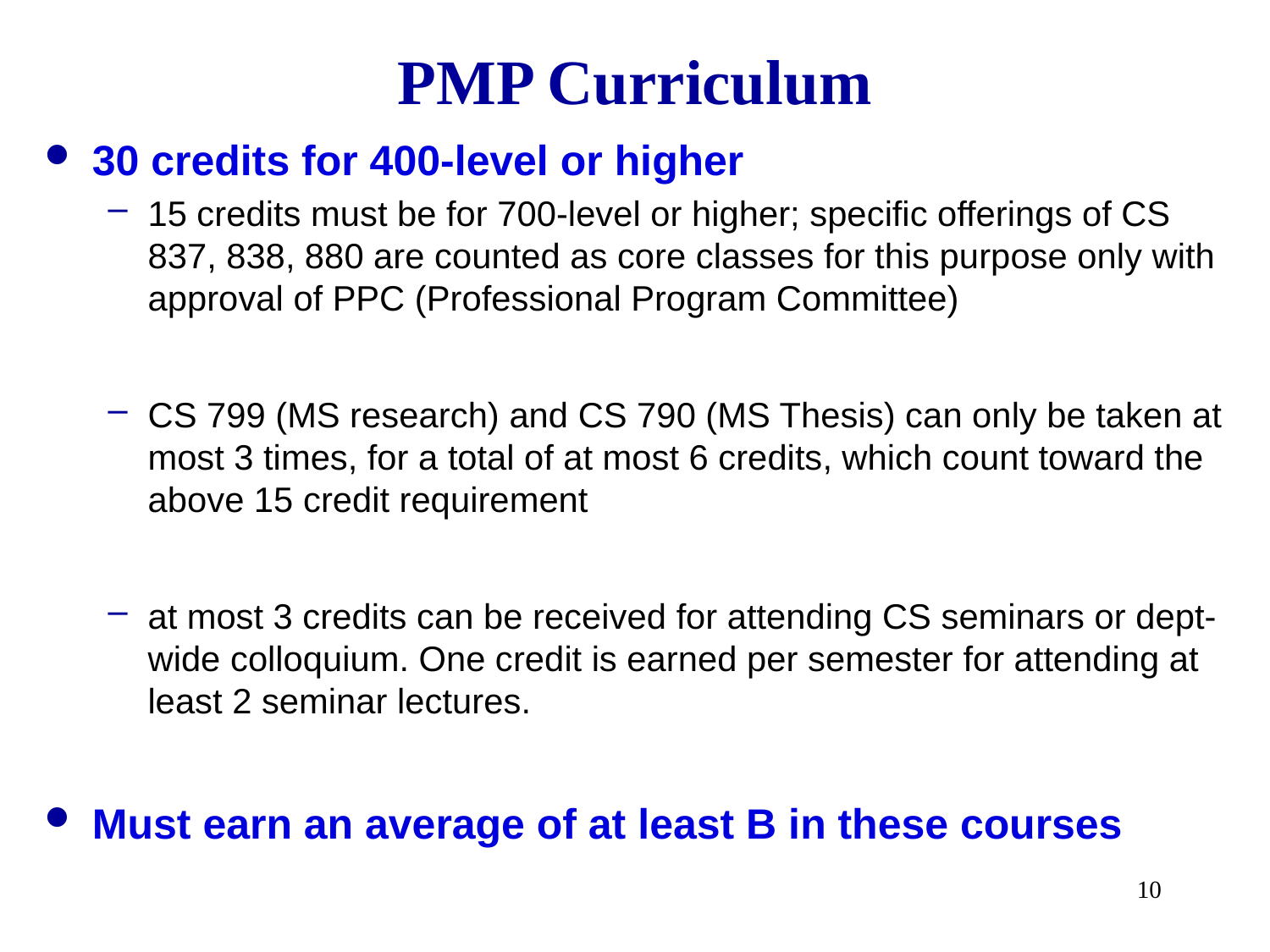

# PMP Curriculum
30 credits for 400-level or higher
15 credits must be for 700-level or higher; specific offerings of CS 837, 838, 880 are counted as core classes for this purpose only with approval of PPC (Professional Program Committee)

CS 799 (MS research) and CS 790 (MS Thesis) can only be taken at most 3 times, for a total of at most 6 credits, which count toward the above 15 credit requirement

at most 3 credits can be received for attending CS seminars or dept-wide colloquium. One credit is earned per semester for attending at least 2 seminar lectures.

Must earn an average of at least B in these courses

10